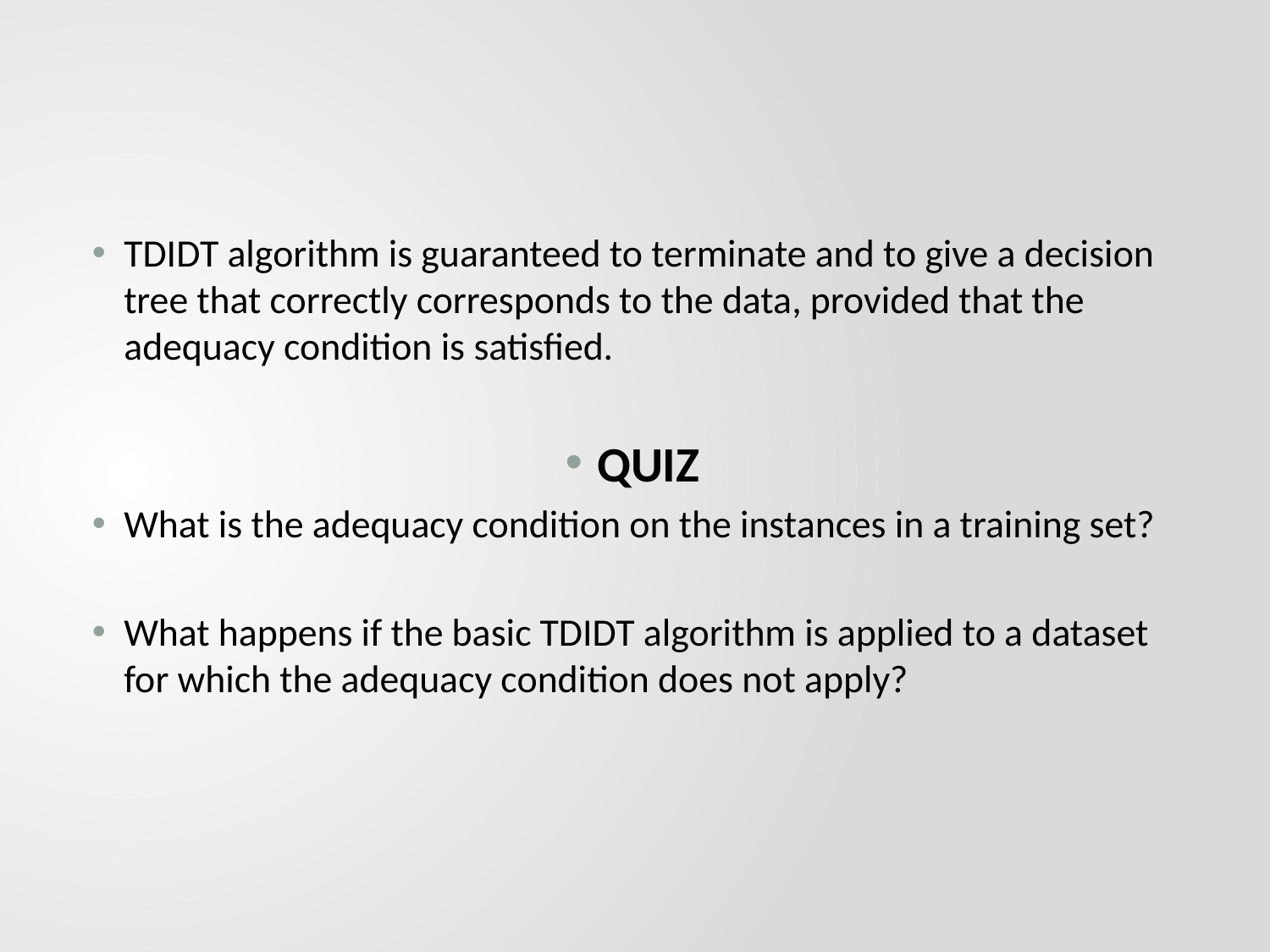

#
TDIDT algorithm is guaranteed to terminate and to give a decision tree that correctly corresponds to the data, provided that the adequacy condition is satisfied.

QUIZ
What is the adequacy condition on the instances in a training set?

What happens if the basic TDIDT algorithm is applied to a dataset for which the adequacy condition does not apply?